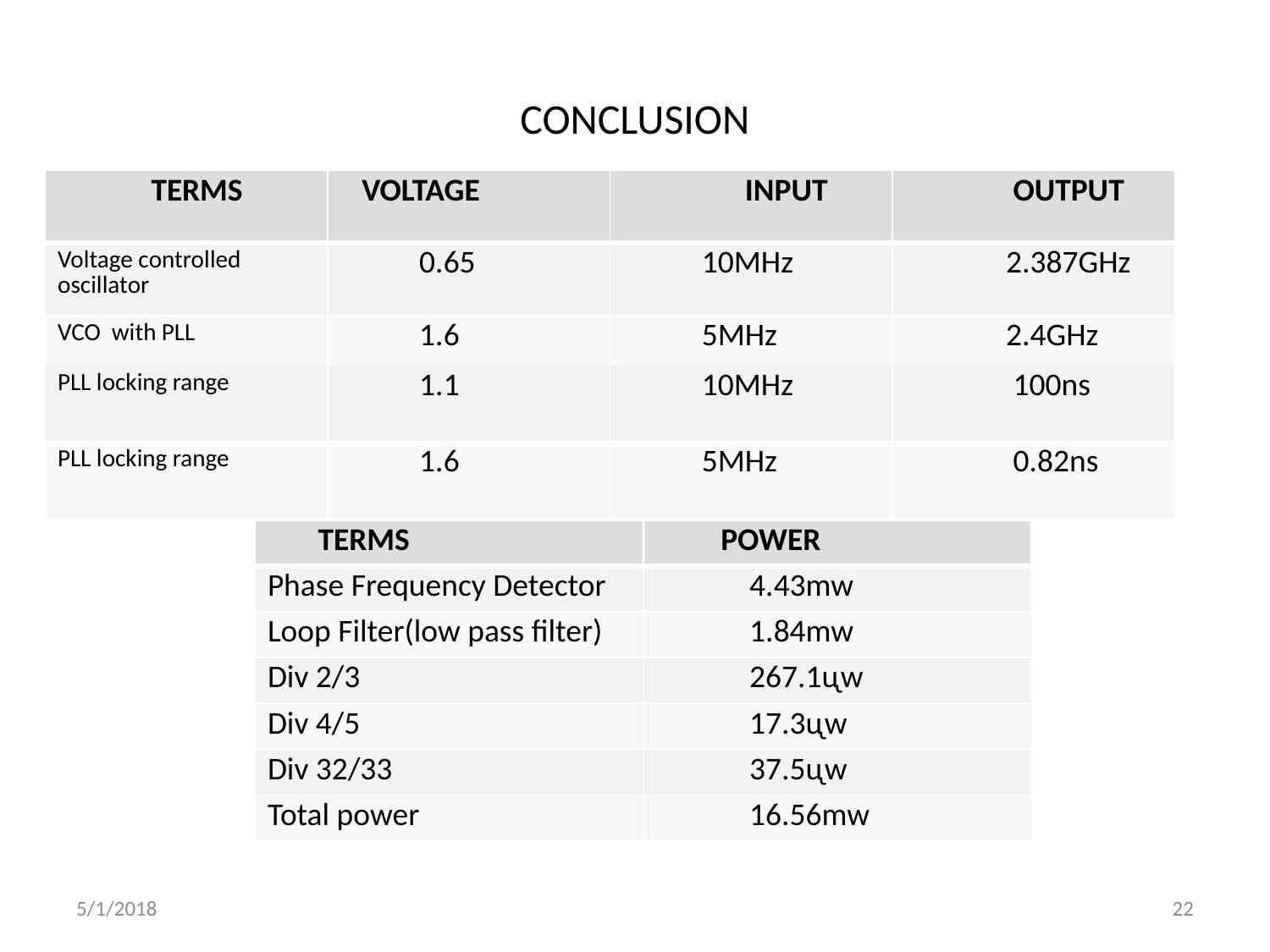

# CONCLUSION
| TERMS | VOLTAGE | INPUT | OUTPUT |
| --- | --- | --- | --- |
| Voltage controlled oscillator | 0.65 | 10MHz | 2.387GHz |
| VCO with PLL | 1.6 | 5MHz | 2.4GHz |
| PLL locking range | 1.1 | 10MHz | 100ns |
| PLL locking range | 1.6 | 5MHz | 0.82ns |
| TERMS | POWER |
| --- | --- |
| Phase Frequency Detector | 4.43mw |
| Loop Filter(low pass filter) | 1.84mw |
| Div 2/3 | 267.1ᶙw |
| Div 4/5 | 17.3ᶙw |
| Div 32/33 | 37.5ᶙw |
| Total power | 16.56mw |
5/1/2018
22